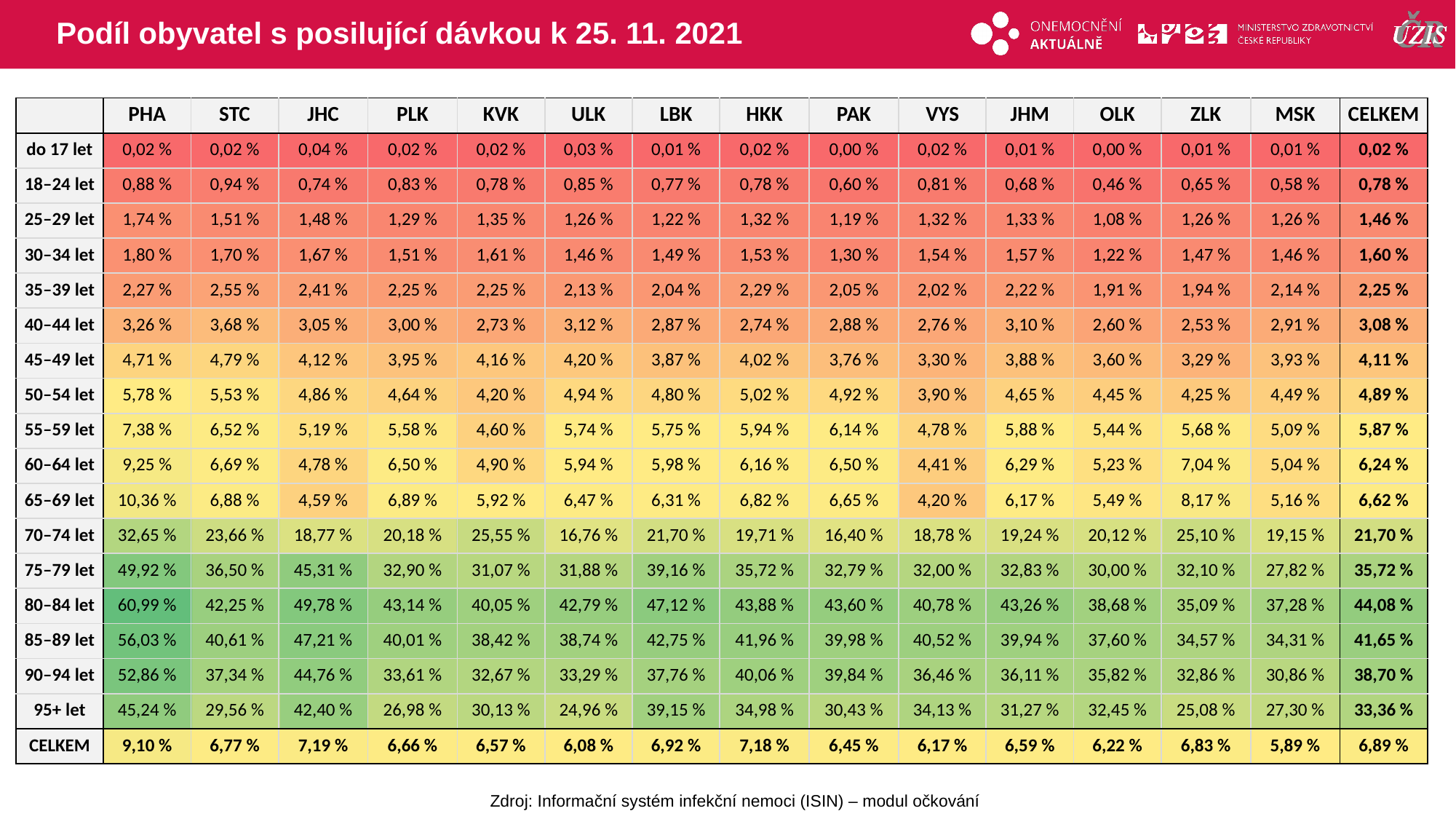

# Podíl obyvatel s posilující dávkou k 25. 11. 2021
|  | PHA | STC | JHC | PLK | KVK | ULK | LBK | HKK | PAK | VYS | JHM | OLK | ZLK | MSK | CELKEM |
| --- | --- | --- | --- | --- | --- | --- | --- | --- | --- | --- | --- | --- | --- | --- | --- |
| do 17 let | 0,02 % | 0,02 % | 0,04 % | 0,02 % | 0,02 % | 0,03 % | 0,01 % | 0,02 % | 0,00 % | 0,02 % | 0,01 % | 0,00 % | 0,01 % | 0,01 % | 0,02 % |
| 18–24 let | 0,88 % | 0,94 % | 0,74 % | 0,83 % | 0,78 % | 0,85 % | 0,77 % | 0,78 % | 0,60 % | 0,81 % | 0,68 % | 0,46 % | 0,65 % | 0,58 % | 0,78 % |
| 25–29 let | 1,74 % | 1,51 % | 1,48 % | 1,29 % | 1,35 % | 1,26 % | 1,22 % | 1,32 % | 1,19 % | 1,32 % | 1,33 % | 1,08 % | 1,26 % | 1,26 % | 1,46 % |
| 30–34 let | 1,80 % | 1,70 % | 1,67 % | 1,51 % | 1,61 % | 1,46 % | 1,49 % | 1,53 % | 1,30 % | 1,54 % | 1,57 % | 1,22 % | 1,47 % | 1,46 % | 1,60 % |
| 35–39 let | 2,27 % | 2,55 % | 2,41 % | 2,25 % | 2,25 % | 2,13 % | 2,04 % | 2,29 % | 2,05 % | 2,02 % | 2,22 % | 1,91 % | 1,94 % | 2,14 % | 2,25 % |
| 40–44 let | 3,26 % | 3,68 % | 3,05 % | 3,00 % | 2,73 % | 3,12 % | 2,87 % | 2,74 % | 2,88 % | 2,76 % | 3,10 % | 2,60 % | 2,53 % | 2,91 % | 3,08 % |
| 45–49 let | 4,71 % | 4,79 % | 4,12 % | 3,95 % | 4,16 % | 4,20 % | 3,87 % | 4,02 % | 3,76 % | 3,30 % | 3,88 % | 3,60 % | 3,29 % | 3,93 % | 4,11 % |
| 50–54 let | 5,78 % | 5,53 % | 4,86 % | 4,64 % | 4,20 % | 4,94 % | 4,80 % | 5,02 % | 4,92 % | 3,90 % | 4,65 % | 4,45 % | 4,25 % | 4,49 % | 4,89 % |
| 55–59 let | 7,38 % | 6,52 % | 5,19 % | 5,58 % | 4,60 % | 5,74 % | 5,75 % | 5,94 % | 6,14 % | 4,78 % | 5,88 % | 5,44 % | 5,68 % | 5,09 % | 5,87 % |
| 60–64 let | 9,25 % | 6,69 % | 4,78 % | 6,50 % | 4,90 % | 5,94 % | 5,98 % | 6,16 % | 6,50 % | 4,41 % | 6,29 % | 5,23 % | 7,04 % | 5,04 % | 6,24 % |
| 65–69 let | 10,36 % | 6,88 % | 4,59 % | 6,89 % | 5,92 % | 6,47 % | 6,31 % | 6,82 % | 6,65 % | 4,20 % | 6,17 % | 5,49 % | 8,17 % | 5,16 % | 6,62 % |
| 70–74 let | 32,65 % | 23,66 % | 18,77 % | 20,18 % | 25,55 % | 16,76 % | 21,70 % | 19,71 % | 16,40 % | 18,78 % | 19,24 % | 20,12 % | 25,10 % | 19,15 % | 21,70 % |
| 75–79 let | 49,92 % | 36,50 % | 45,31 % | 32,90 % | 31,07 % | 31,88 % | 39,16 % | 35,72 % | 32,79 % | 32,00 % | 32,83 % | 30,00 % | 32,10 % | 27,82 % | 35,72 % |
| 80–84 let | 60,99 % | 42,25 % | 49,78 % | 43,14 % | 40,05 % | 42,79 % | 47,12 % | 43,88 % | 43,60 % | 40,78 % | 43,26 % | 38,68 % | 35,09 % | 37,28 % | 44,08 % |
| 85–89 let | 56,03 % | 40,61 % | 47,21 % | 40,01 % | 38,42 % | 38,74 % | 42,75 % | 41,96 % | 39,98 % | 40,52 % | 39,94 % | 37,60 % | 34,57 % | 34,31 % | 41,65 % |
| 90–94 let | 52,86 % | 37,34 % | 44,76 % | 33,61 % | 32,67 % | 33,29 % | 37,76 % | 40,06 % | 39,84 % | 36,46 % | 36,11 % | 35,82 % | 32,86 % | 30,86 % | 38,70 % |
| 95+ let | 45,24 % | 29,56 % | 42,40 % | 26,98 % | 30,13 % | 24,96 % | 39,15 % | 34,98 % | 30,43 % | 34,13 % | 31,27 % | 32,45 % | 25,08 % | 27,30 % | 33,36 % |
| CELKEM | 9,10 % | 6,77 % | 7,19 % | 6,66 % | 6,57 % | 6,08 % | 6,92 % | 7,18 % | 6,45 % | 6,17 % | 6,59 % | 6,22 % | 6,83 % | 5,89 % | 6,89 % |
|  |  |  |  |  |  |  |  |  |  |  |  |  |  |  |
| --- | --- | --- | --- | --- | --- | --- | --- | --- | --- | --- | --- | --- | --- | --- |
|  |  |  |  |  |  |  |  |  |  |  |  |  |  |  |
|  |  |  |  |  |  |  |  |  |  |  |  |  |  |  |
|  |  |  |  |  |  |  |  |  |  |  |  |  |  |  |
|  |  |  |  |  |  |  |  |  |  |  |  |  |  |  |
|  |  |  |  |  |  |  |  |  |  |  |  |  |  |  |
|  |  |  |  |  |  |  |  |  |  |  |  |  |  |  |
|  |  |  |  |  |  |  |  |  |  |  |  |  |  |  |
|  |  |  |  |  |  |  |  |  |  |  |  |  |  |  |
|  |  |  |  |  |  |  |  |  |  |  |  |  |  |  |
|  |  |  |  |  |  |  |  |  |  |  |  |  |  |  |
|  |  |  |  |  |  |  |  |  |  |  |  |  |  |  |
|  |  |  |  |  |  |  |  |  |  |  |  |  |  |  |
|  |  |  |  |  |  |  |  |  |  |  |  |  |  |  |
|  |  |  |  |  |  |  |  |  |  |  |  |  |  |  |
|  |  |  |  |  |  |  |  |  |  |  |  |  |  |  |
|  |  |  |  |  |  |  |  |  |  |  |  |  |  |  |
|  |  |  |  |  |  |  |  |  |  |  |  |  |  |  |
Zdroj: Informační systém infekční nemoci (ISIN) – modul očkování